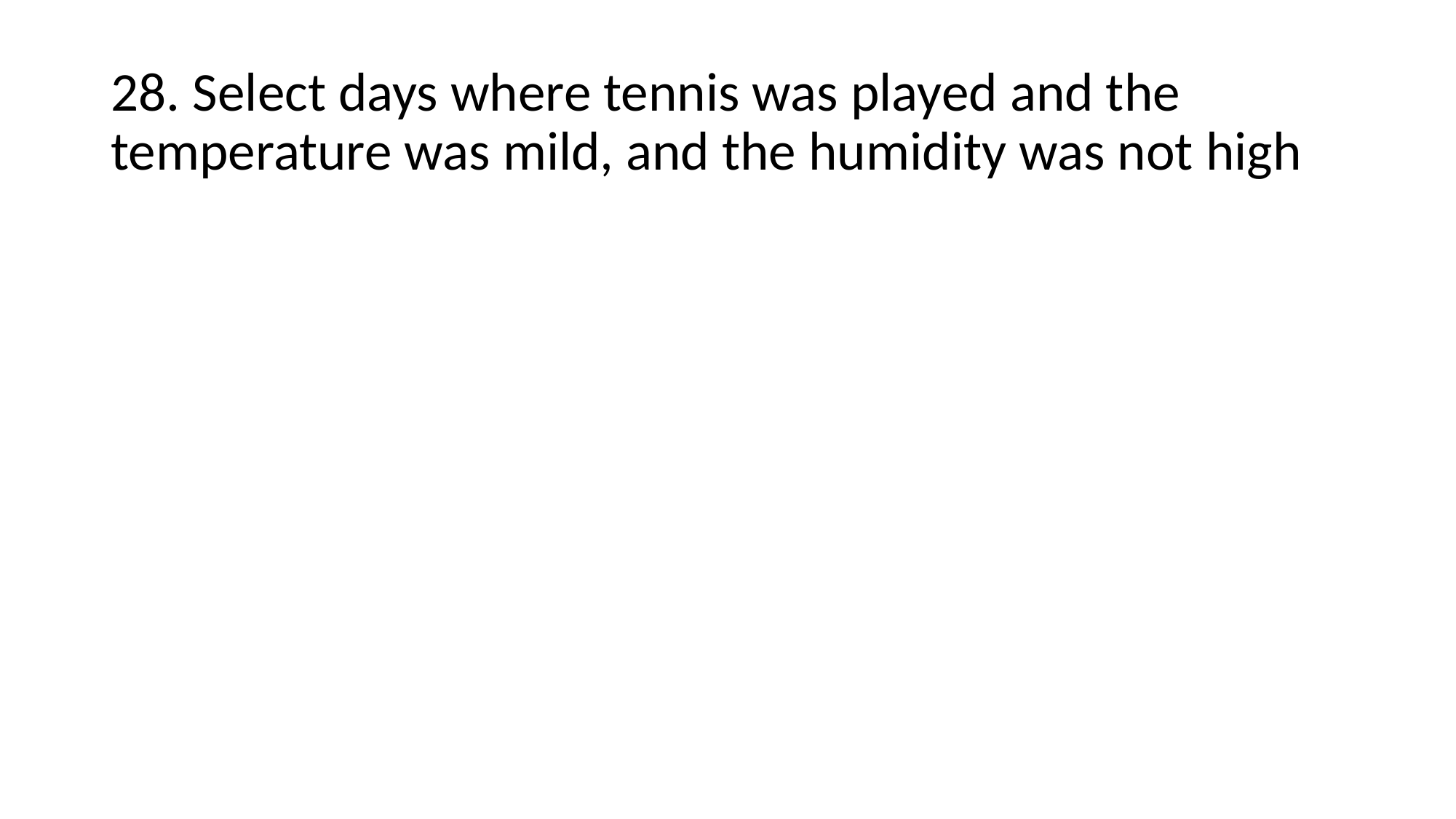

# 28. Select days where tennis was played and the temperature was mild, and the humidity was not high